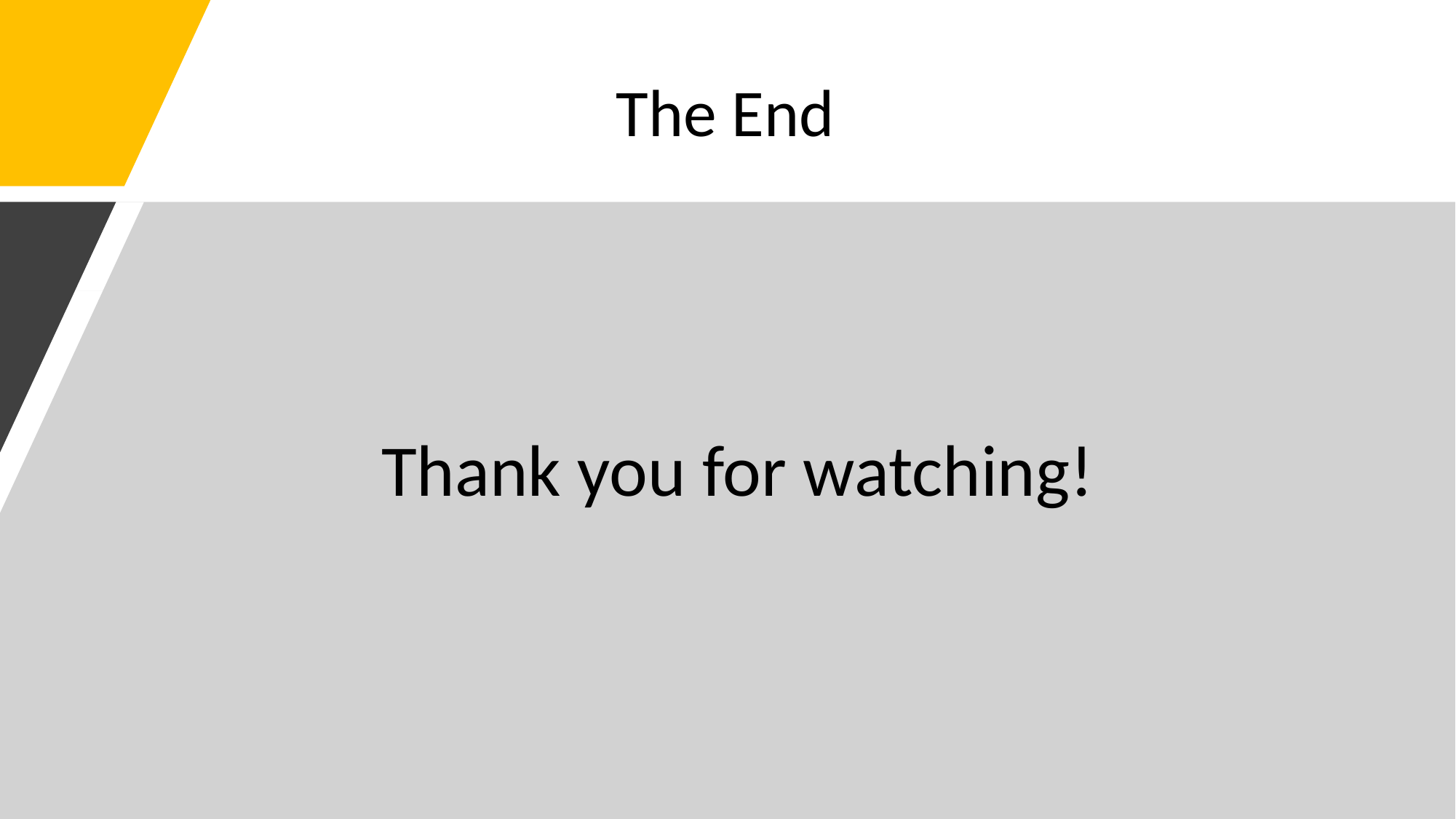

# The End

                 Thank you for watching!